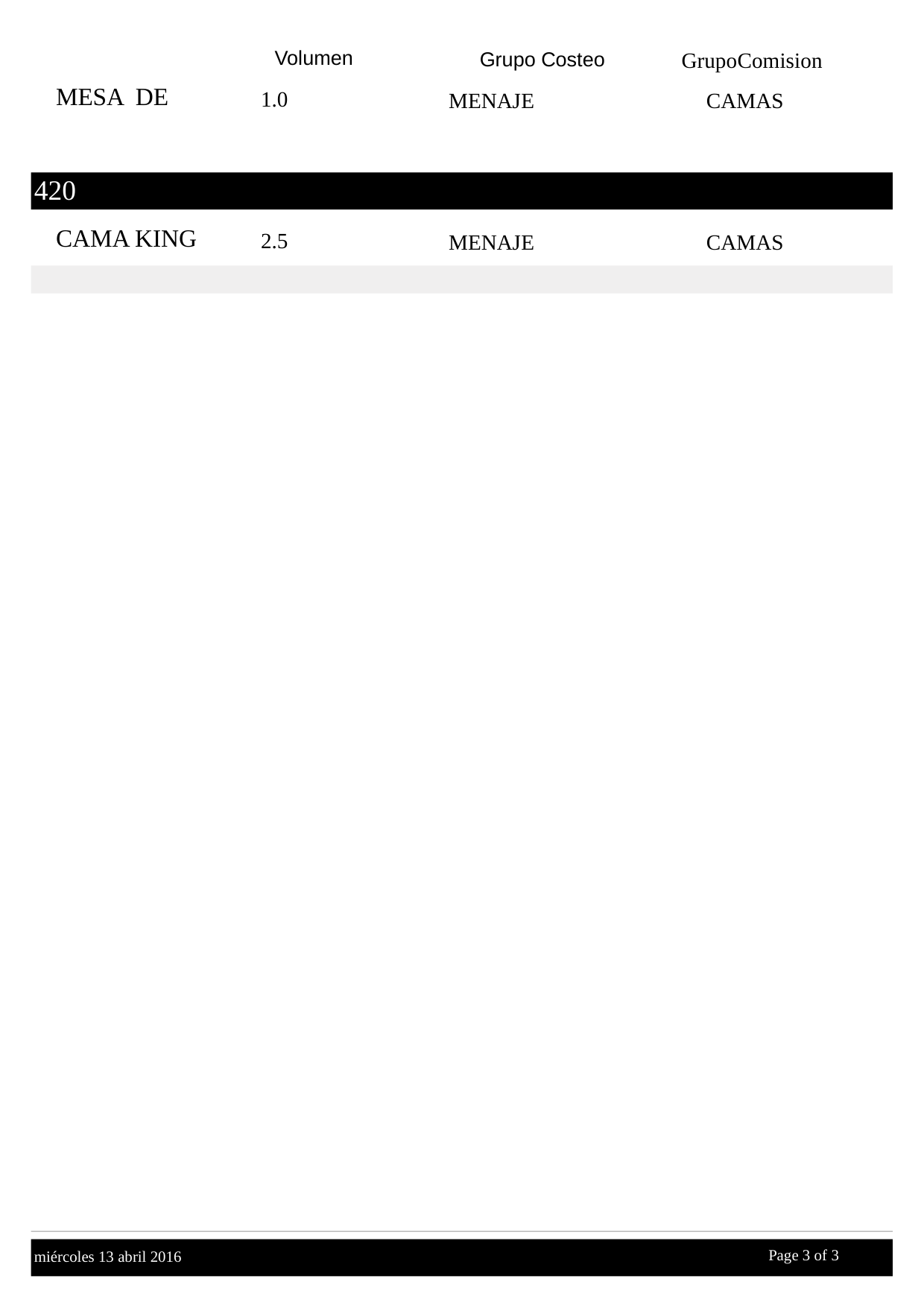

Volumen
Grupo Costeo
GrupoComision
MESA  DE
1.0
MENAJE
CAMAS

420
CAMA KING
2.5
MENAJE
CAMAS

Page 3 of
 3
miércoles 13 abril 2016